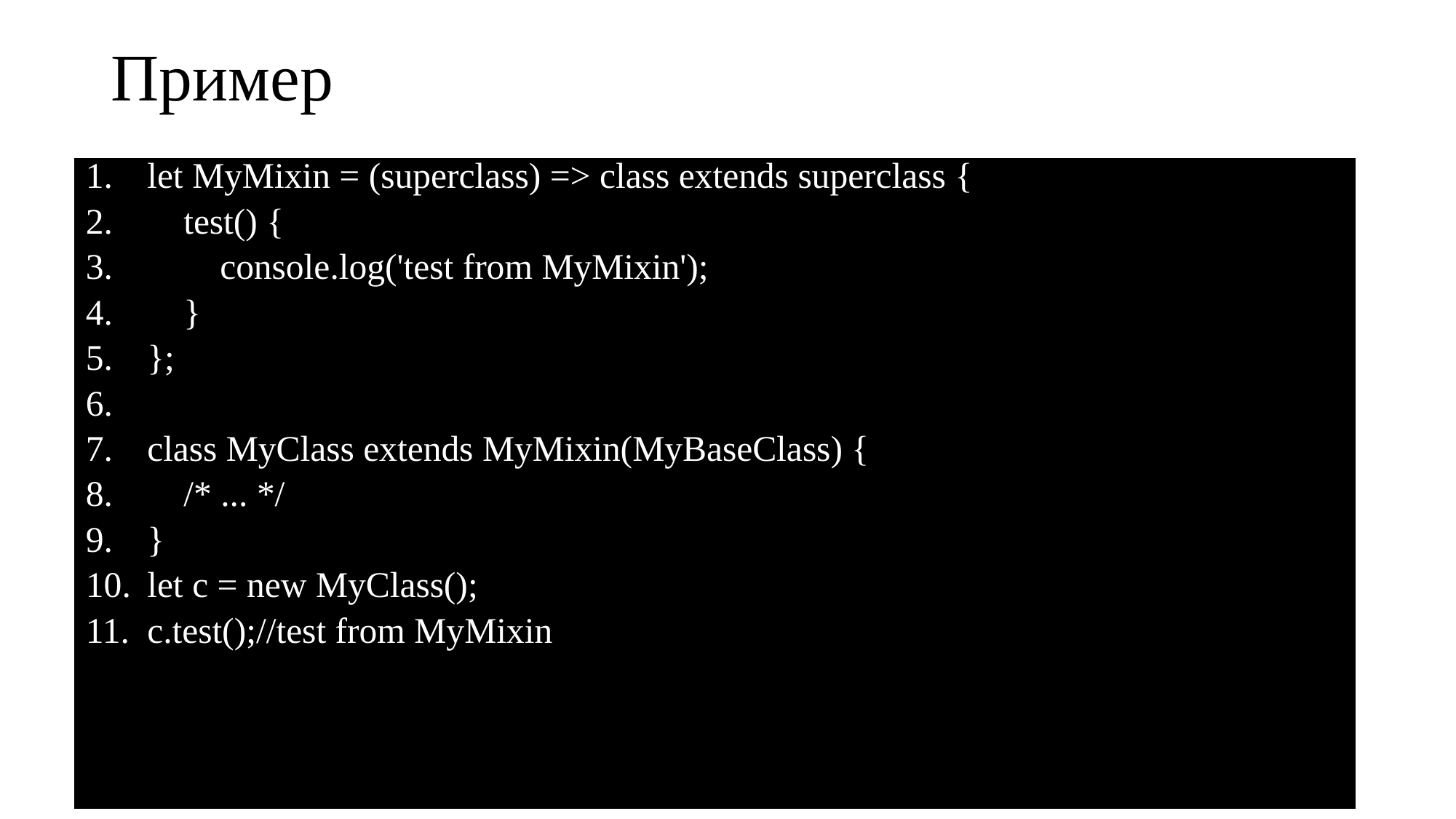

# Пример
let MyMixin = (superclass) => class extends superclass {
    test() {
        console.log('test from MyMixin');
    }
};

class MyClass extends MyMixin(MyBaseClass) {
    /* ... */
}
let c = new MyClass();
c.test();//test from MyMixin